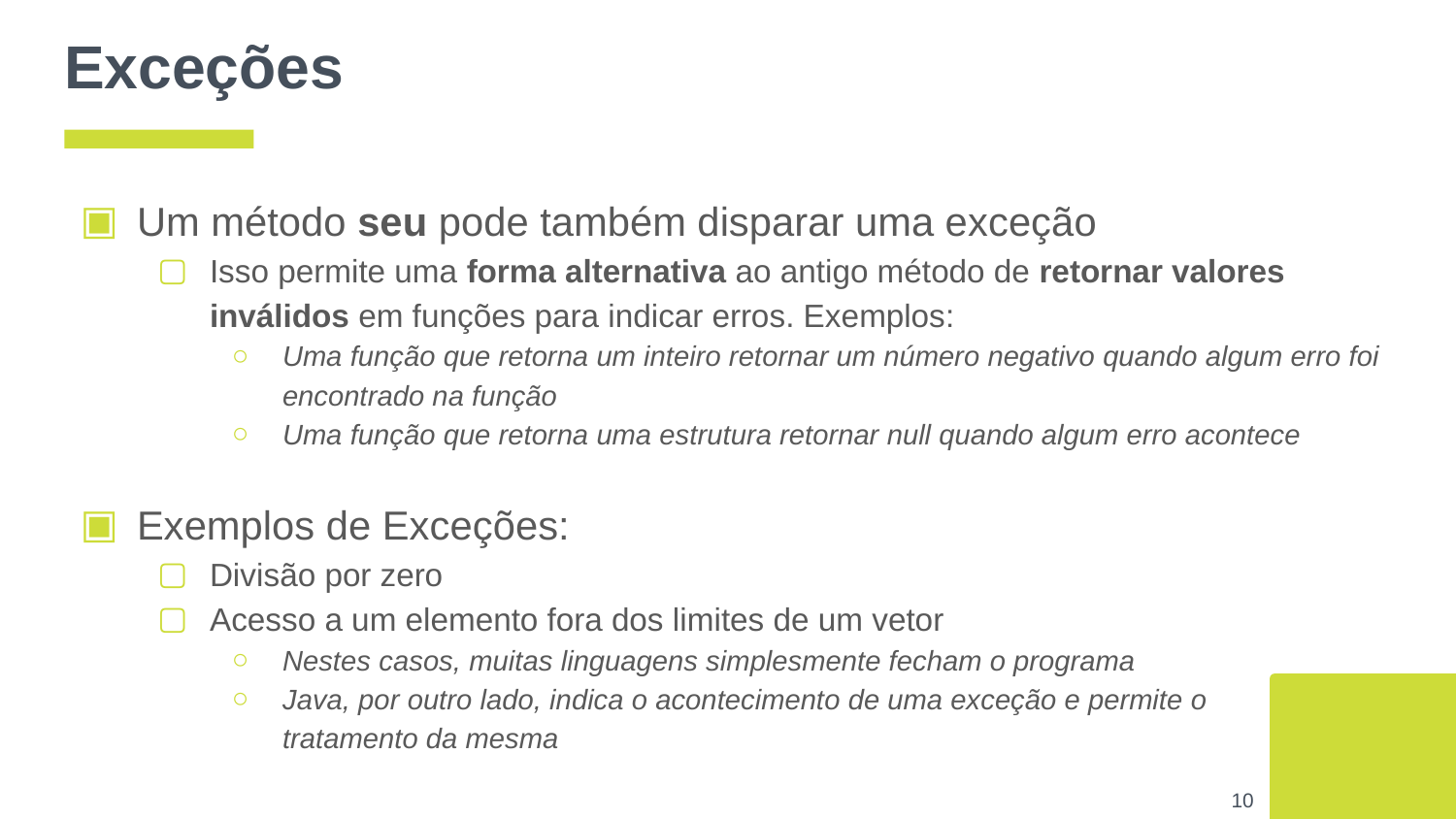

# Exceções
Um método seu pode também disparar uma exceção
Isso permite uma forma alternativa ao antigo método de retornar valores inválidos em funções para indicar erros. Exemplos:
Uma função que retorna um inteiro retornar um número negativo quando algum erro foi encontrado na função
Uma função que retorna uma estrutura retornar null quando algum erro acontece
Exemplos de Exceções:
Divisão por zero
Acesso a um elemento fora dos limites de um vetor
Nestes casos, muitas linguagens simplesmente fecham o programa
Java, por outro lado, indica o acontecimento de uma exceção e permite o
tratamento da mesma
10